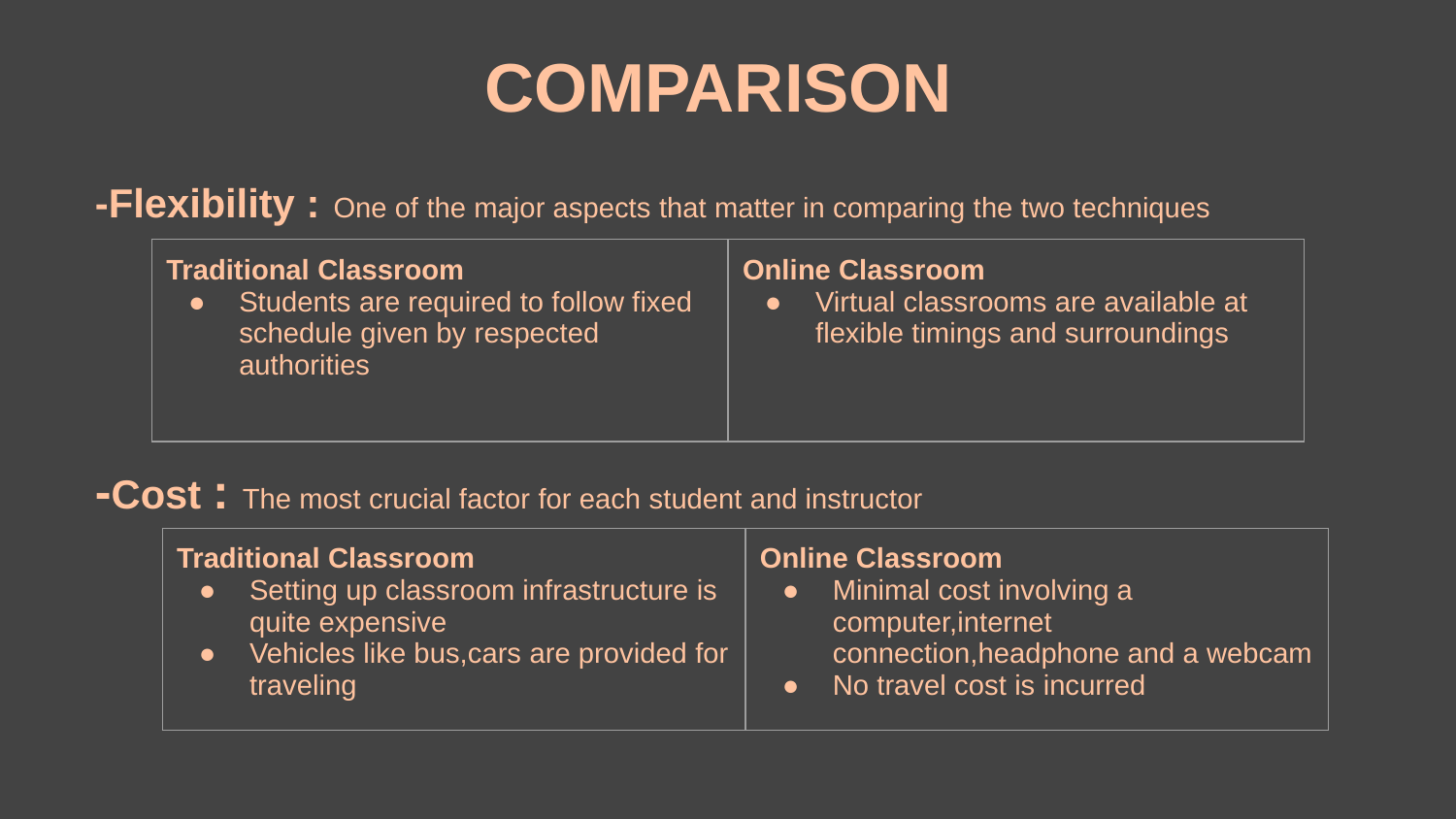

# COMPARISON
-Flexibility : One of the major aspects that matter in comparing the two techniques

-Cost : The most crucial factor for each student and instructor

| Traditional Classroom Students are required to follow fixed schedule given by respected authorities | Online Classroom Virtual classrooms are available at flexible timings and surroundings |
| --- | --- |
| Traditional Classroom Setting up classroom infrastructure is quite expensive Vehicles like bus,cars are provided for traveling | Online Classroom Minimal cost involving a computer,internet connection,headphone and a webcam No travel cost is incurred |
| --- | --- |